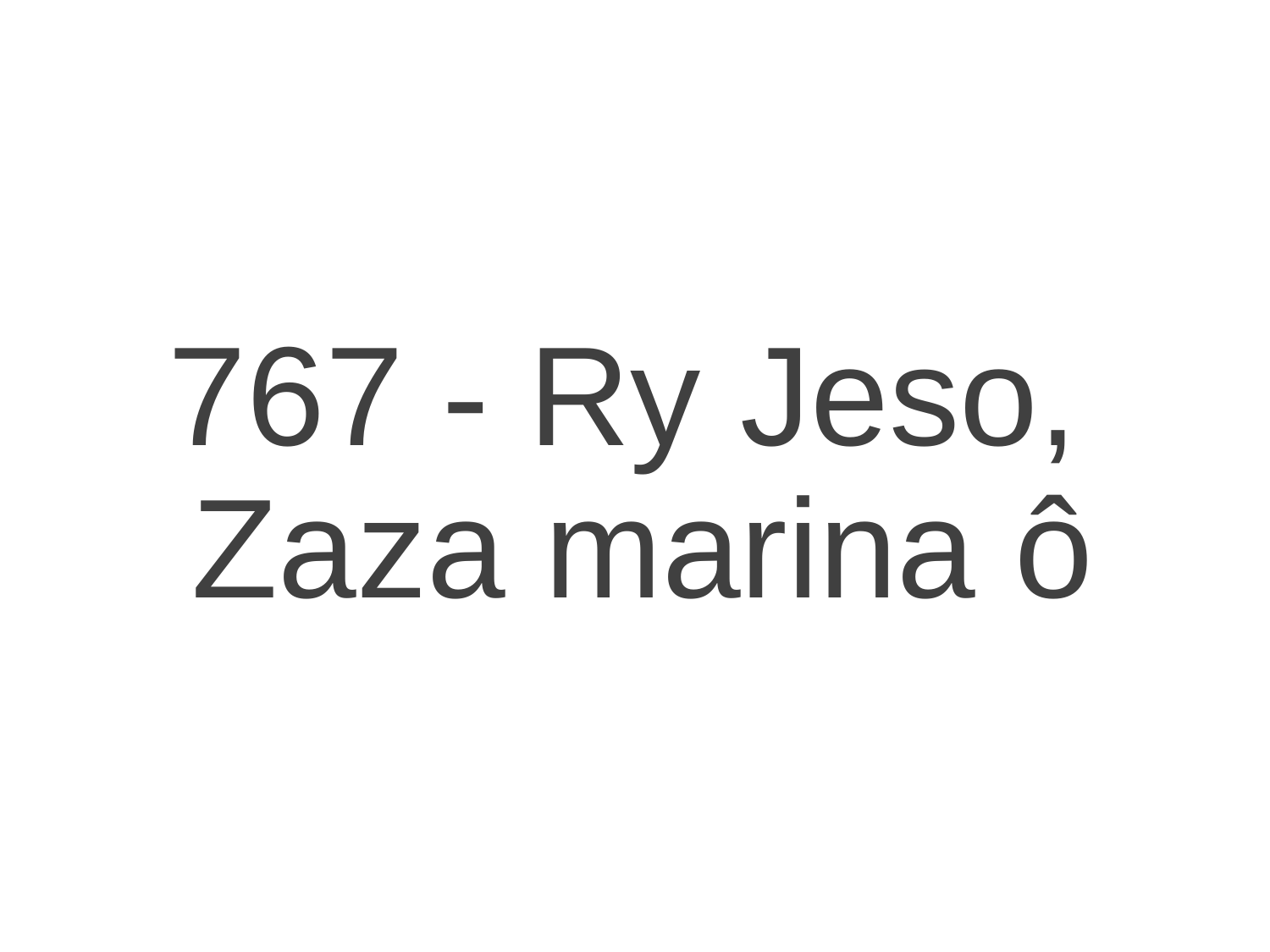

767 - Ry Jeso,
Zaza marina ô